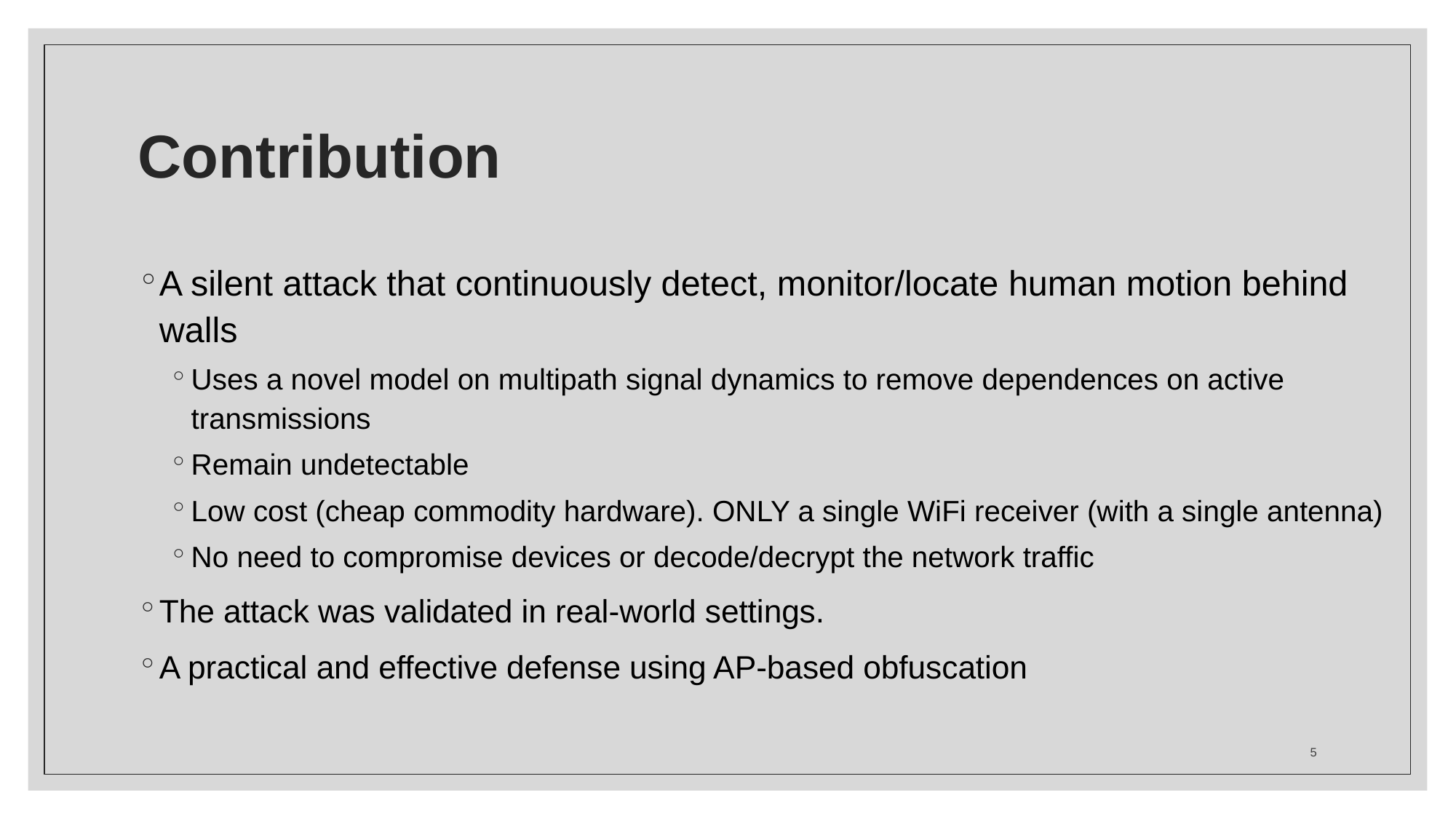

# Contribution
A silent attack that continuously detect, monitor/locate human motion behind walls
Uses a novel model on multipath signal dynamics to remove dependences on active transmissions
Remain undetectable
Low cost (cheap commodity hardware). ONLY a single WiFi receiver (with a single antenna)
No need to compromise devices or decode/decrypt the network traffic
The attack was validated in real-world settings.
A practical and effective defense using AP-based obfuscation
5